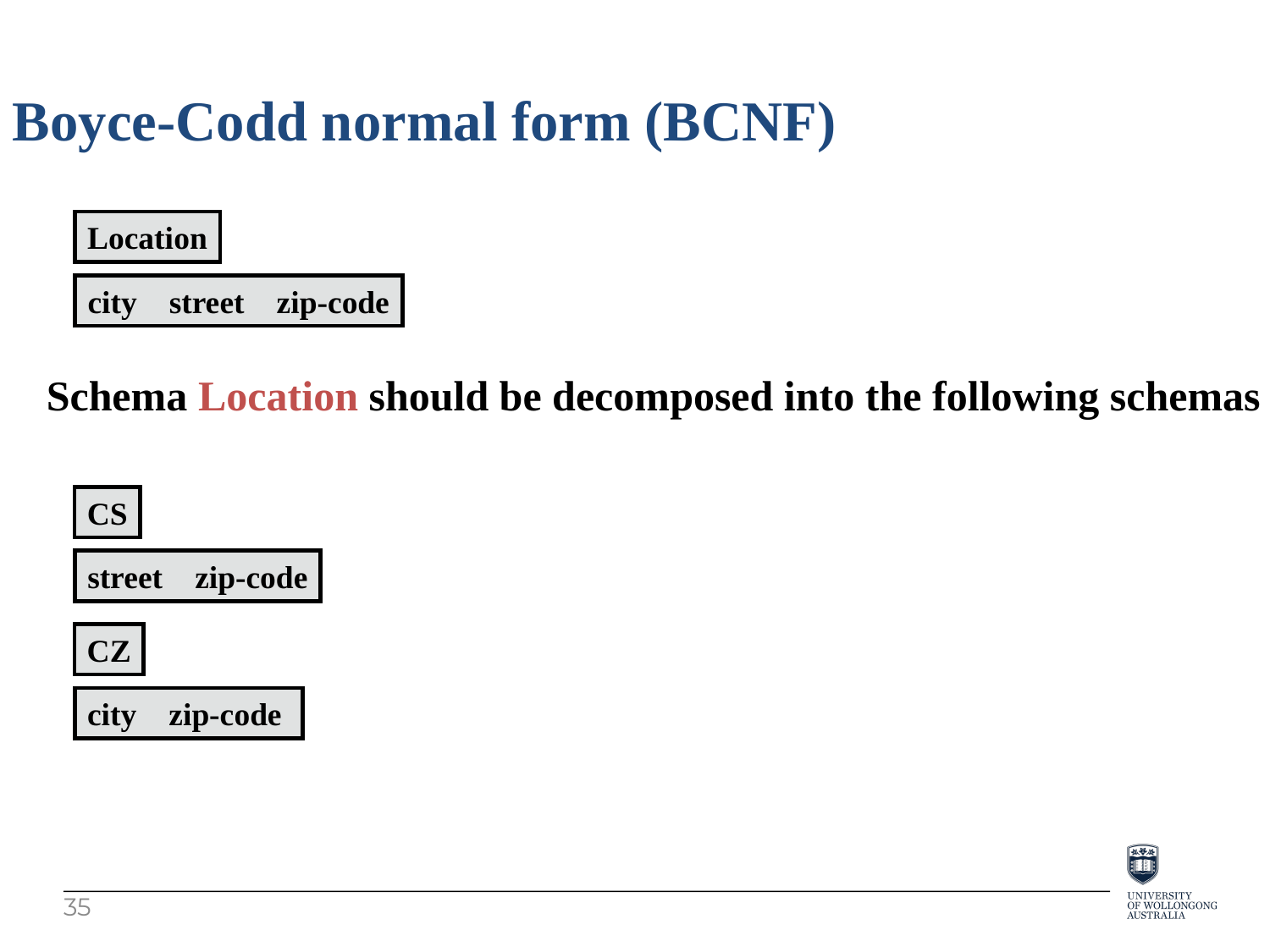

Boyce-Codd normal form (BCNF)
Location
city    street    zip-code
Schema Location should be decomposed into the following schemas
CS
street    zip-code
CZ
city    zip-code
35